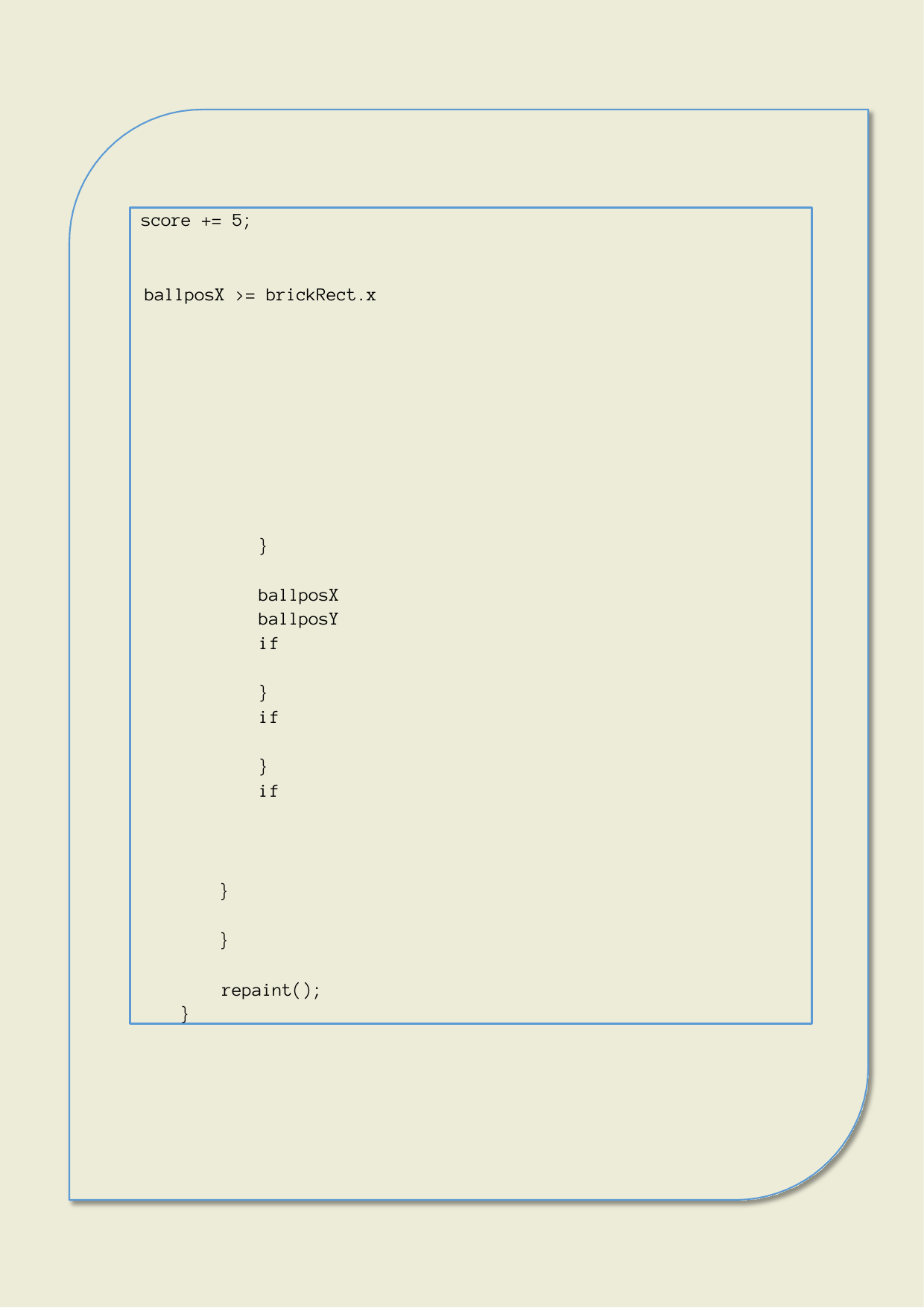

score  +=  5;

ballposX  >=  brickRect.x

}

ballposX ballposY if

}
if

}
if

}

}

repaint();
}